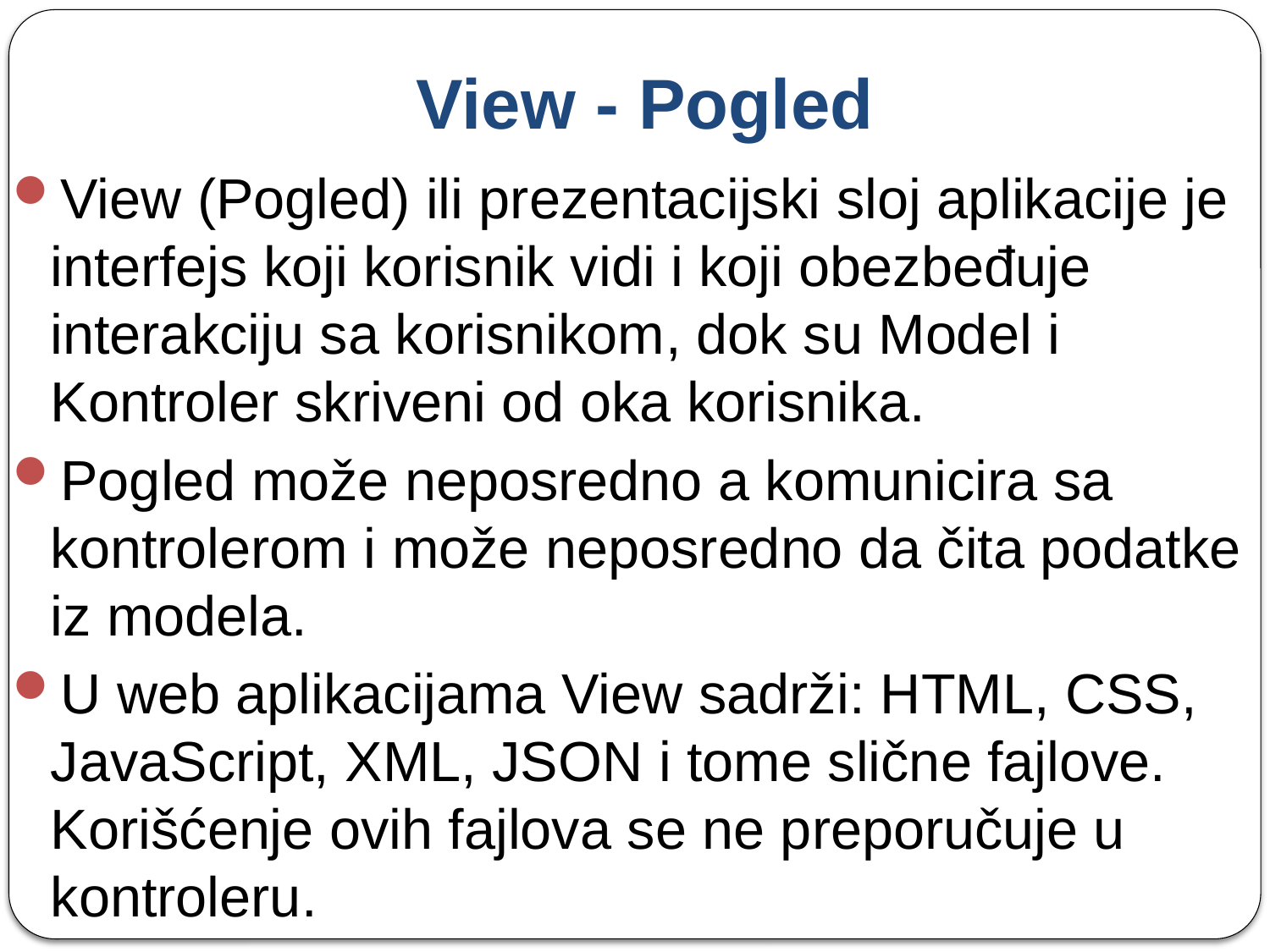

# View - Pogled
View (Pogled) ili prezentacijski sloj aplikacije je interfejs koji korisnik vidi i koji obezbeđuje interakciju sa korisnikom, dok su Model i Kontroler skriveni od oka korisnika.
Pogled može neposredno a komunicira sa kontrolerom i može neposredno da čita podatke iz modela.
U web aplikacijama View sadrži: HTML, CSS, JavaScript, XML, JSON i tome slične fajlove. Korišćenje ovih fajlova se ne preporučuje u kontroleru.